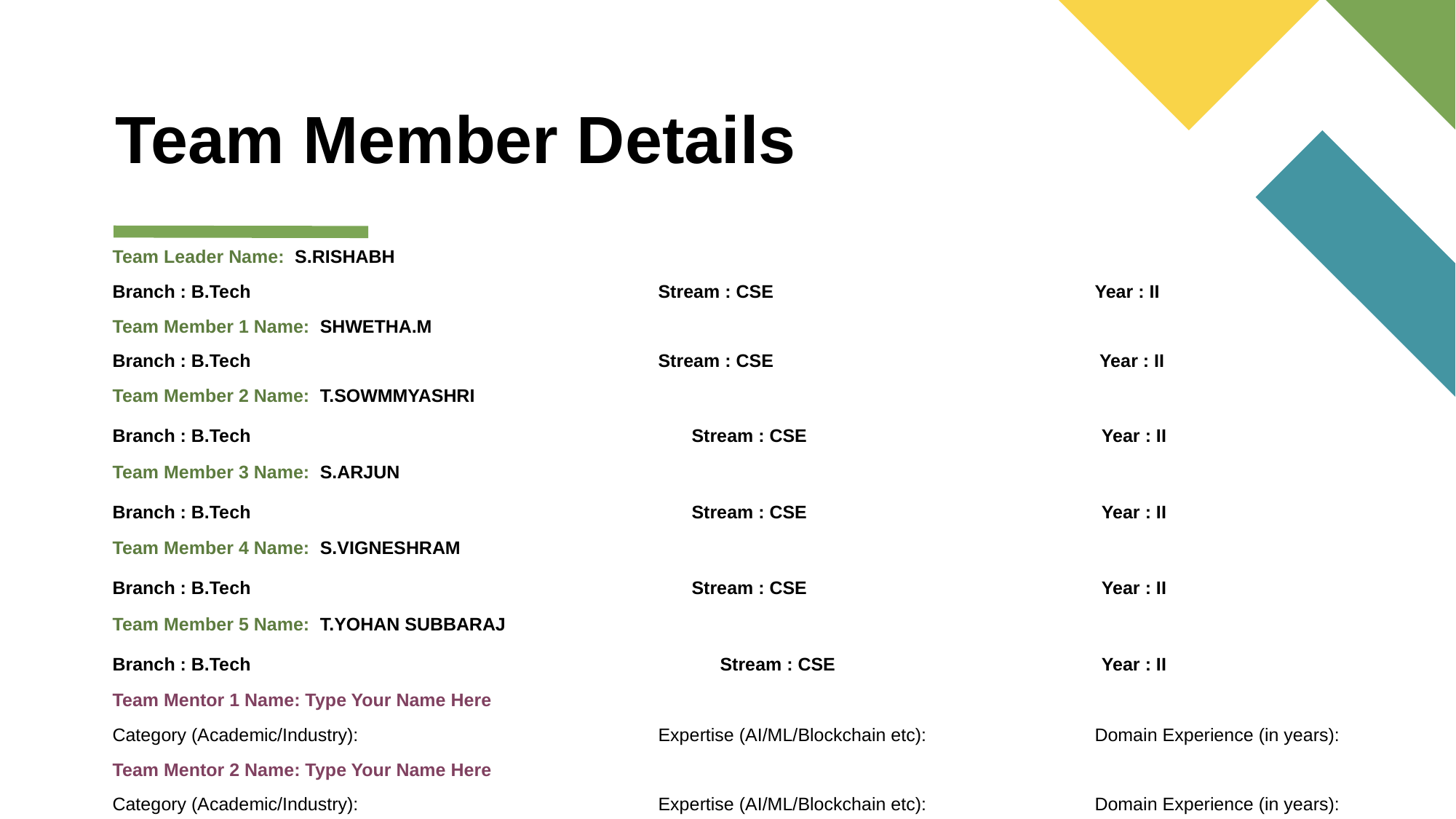

# Team Member Details
Team Leader Name:  S.RISHABH
Branch : B.Tech                                                        		Stream : CSE			Year : II
Team Member 1 Name:  SHWETHA.M
Branch : B.Tech                                  			Stream : CSE 			 Year : II
Team Member 2 Name:  T.SOWMMYASHRI
Branch : B.Tech 			                            Stream : CSE 			 Year : II
Team Member 3 Name:  S.ARJUN
Branch : B.Tech 			                            Stream : CSE 			 Year : II
Team Member 4 Name:  S.VIGNESHRAM
Branch : B.Tech 			                            Stream : CSE 			 Year : II
Team Member 5 Name:  T.YOHAN SUBBARAJ
Branch : B.Tech 		                                                       Stream : CSE 			 Year : II
Team Mentor 1 Name: Type Your Name Here
Category (Academic/Industry): 			Expertise (AI/ML/Blockchain etc): 		Domain Experience (in years):
Team Mentor 2 Name: Type Your Name Here
Category (Academic/Industry):		 	Expertise (AI/ML/Blockchain etc): 		Domain Experience (in years):